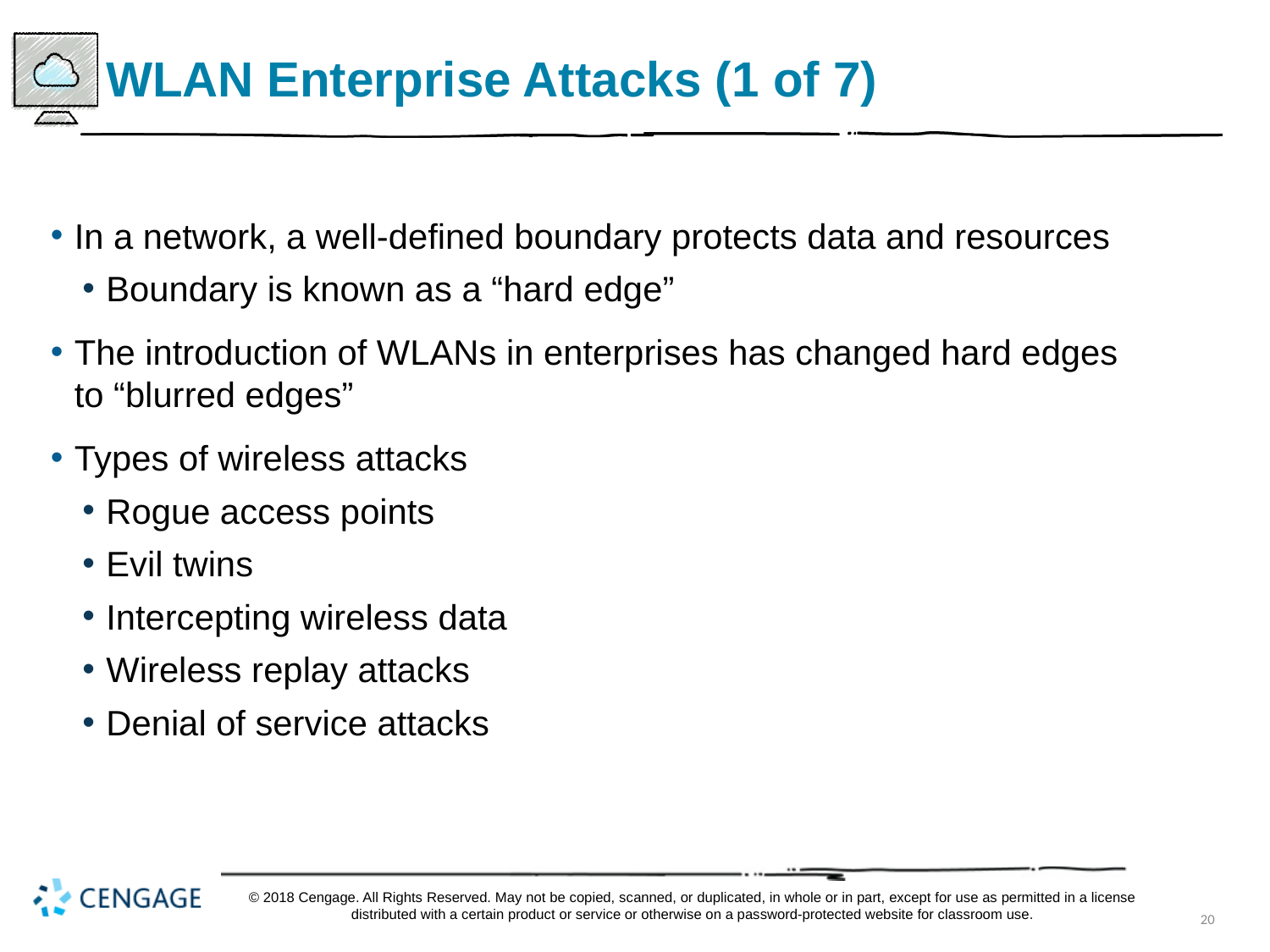

# WLAN Enterprise Attacks (1 of 7)
In a network, a well-defined boundary protects data and resources
Boundary is known as a “hard edge”
The introduction of WLANs in enterprises has changed hard edges to “blurred edges”
Types of wireless attacks
Rogue access points
Evil twins
Intercepting wireless data
Wireless replay attacks
Denial of service attacks
© 2018 Cengage. All Rights Reserved. May not be copied, scanned, or duplicated, in whole or in part, except for use as permitted in a license distributed with a certain product or service or otherwise on a password-protected website for classroom use.